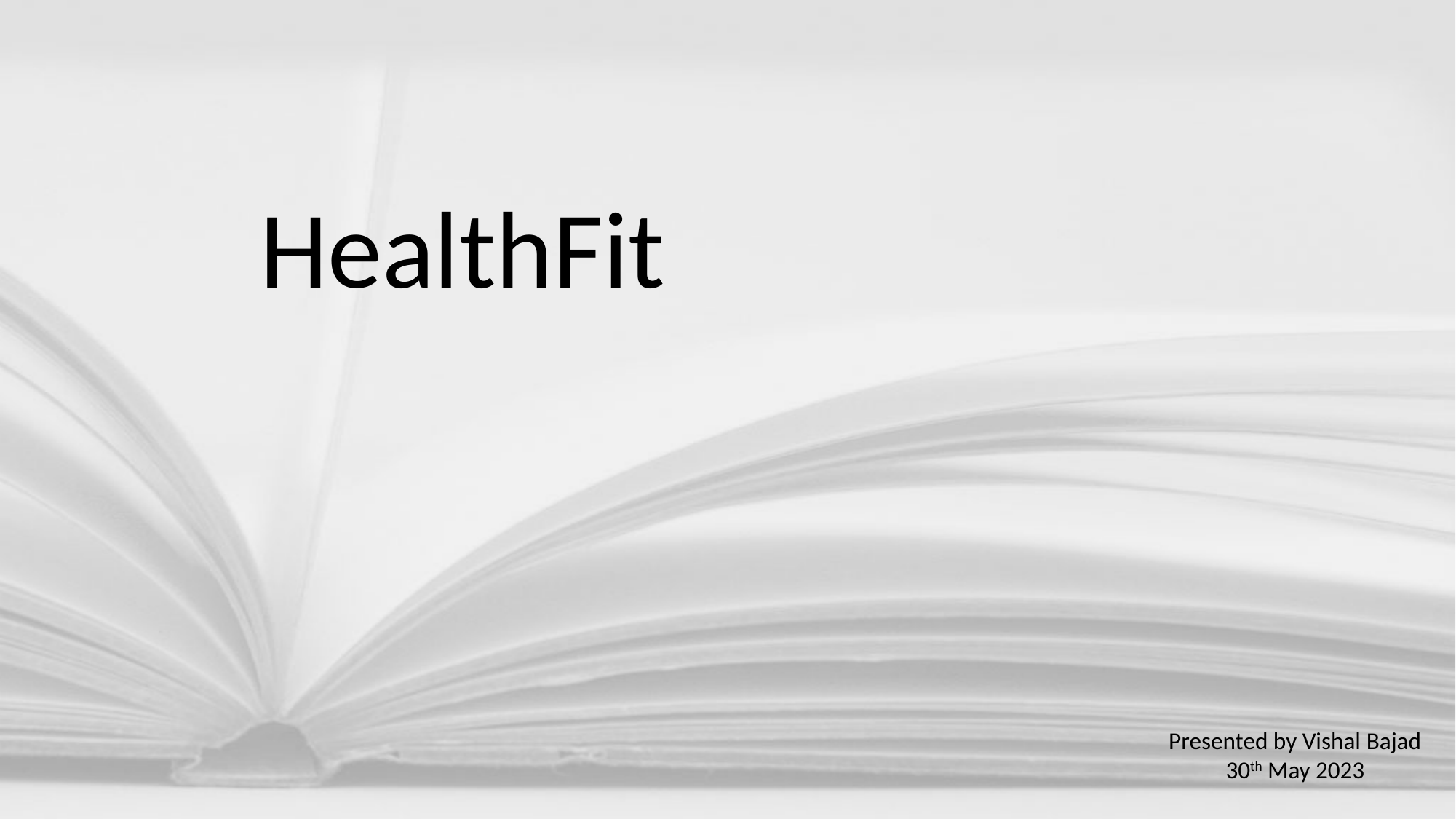

HealthFit
Presented by Vishal Bajad
30th May 2023